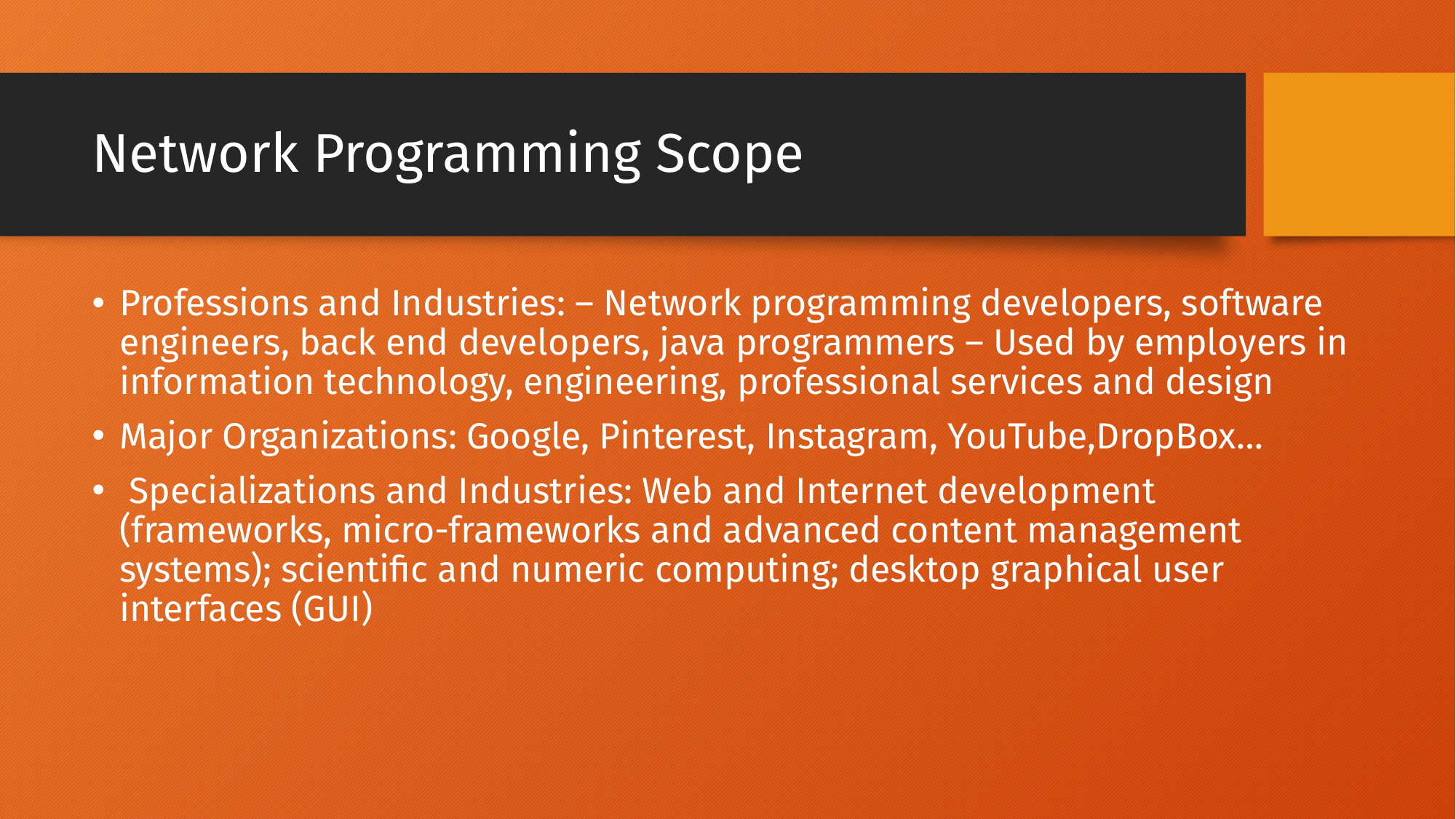

# Network Programming Scope
Professions and Industries: – Network programming developers, software engineers, back end developers, java programmers – Used by employers in information technology, engineering, professional services and design
Major Organizations: Google, Pinterest, Instagram, YouTube,DropBox…
 Specializations and Industries: Web and Internet development (frameworks, micro-frameworks and advanced content management systems); scientific and numeric computing; desktop graphical user interfaces (GUI)